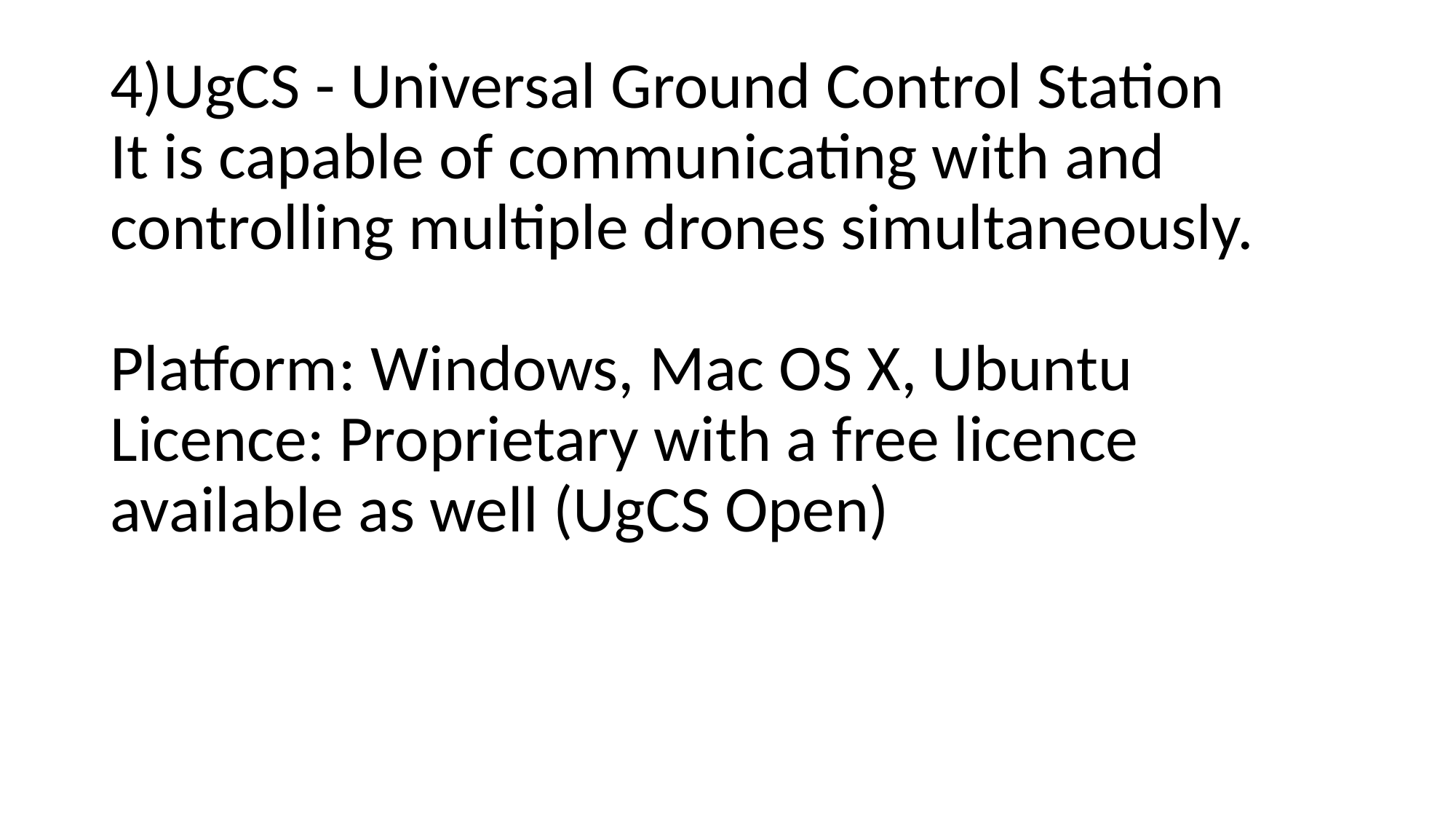

# 4)UgCS - Universal Ground Control Station It is capable of communicating with and controlling multiple drones simultaneously. Platform: Windows, Mac OS X, Ubuntu Licence: Proprietary with a free licence available as well (UgCS Open)